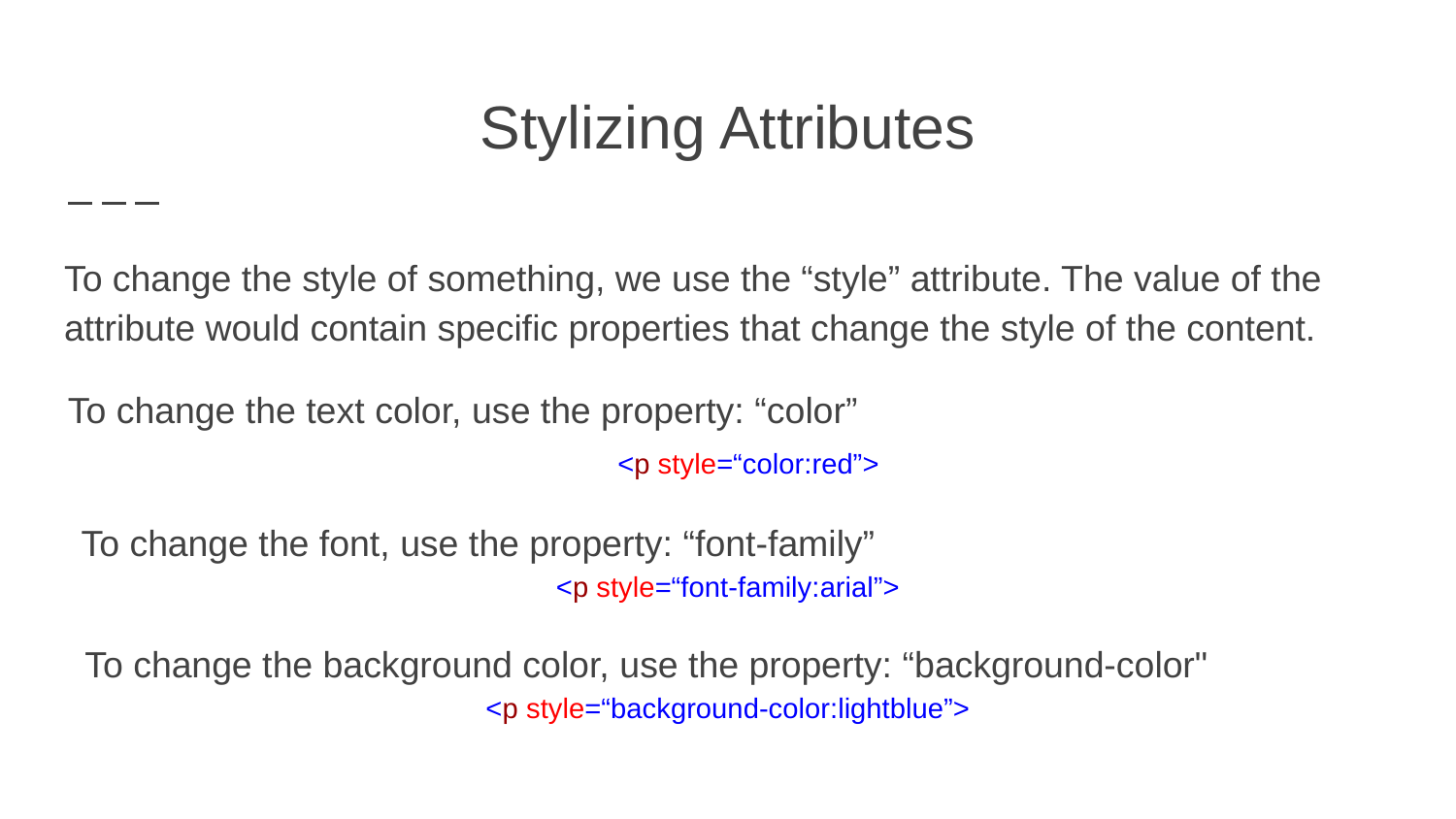

# Stylizing Attributes
To change the style of something, we use the “style” attribute. The value of the attribute would contain specific properties that change the style of the content.
To change the text color, use the property: “color”                                                         <p style=“color:red”>
To change the font, use the property: “font-family”                                                  <p style=“font-family:arial”>
To change the background color, use the property: “background-color"                 <p style=“background-color:lightblue”>